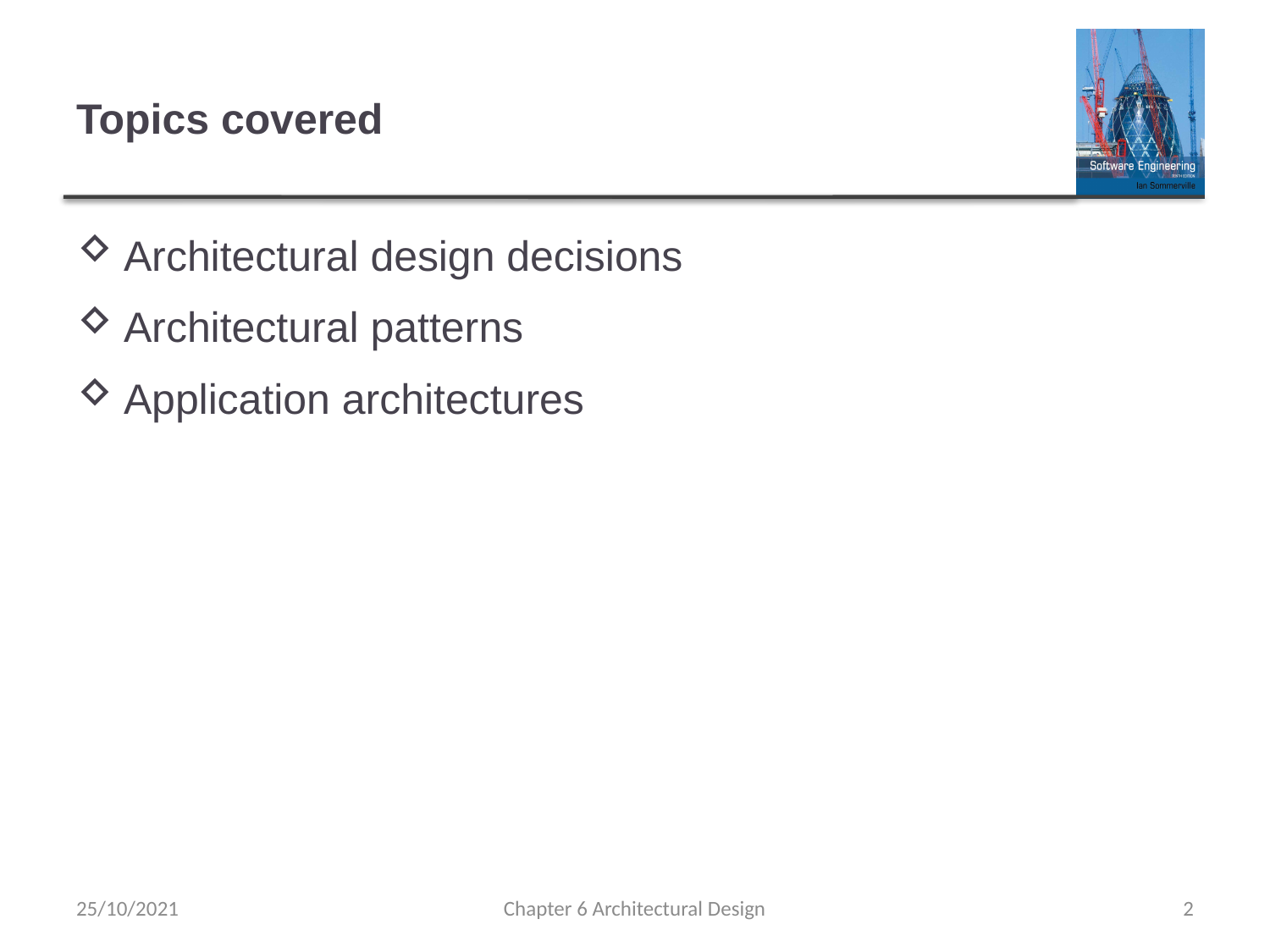

# Topics covered
Architectural design decisions
Architectural patterns
Application architectures

25/10/2021
Chapter 6 Architectural Design
2